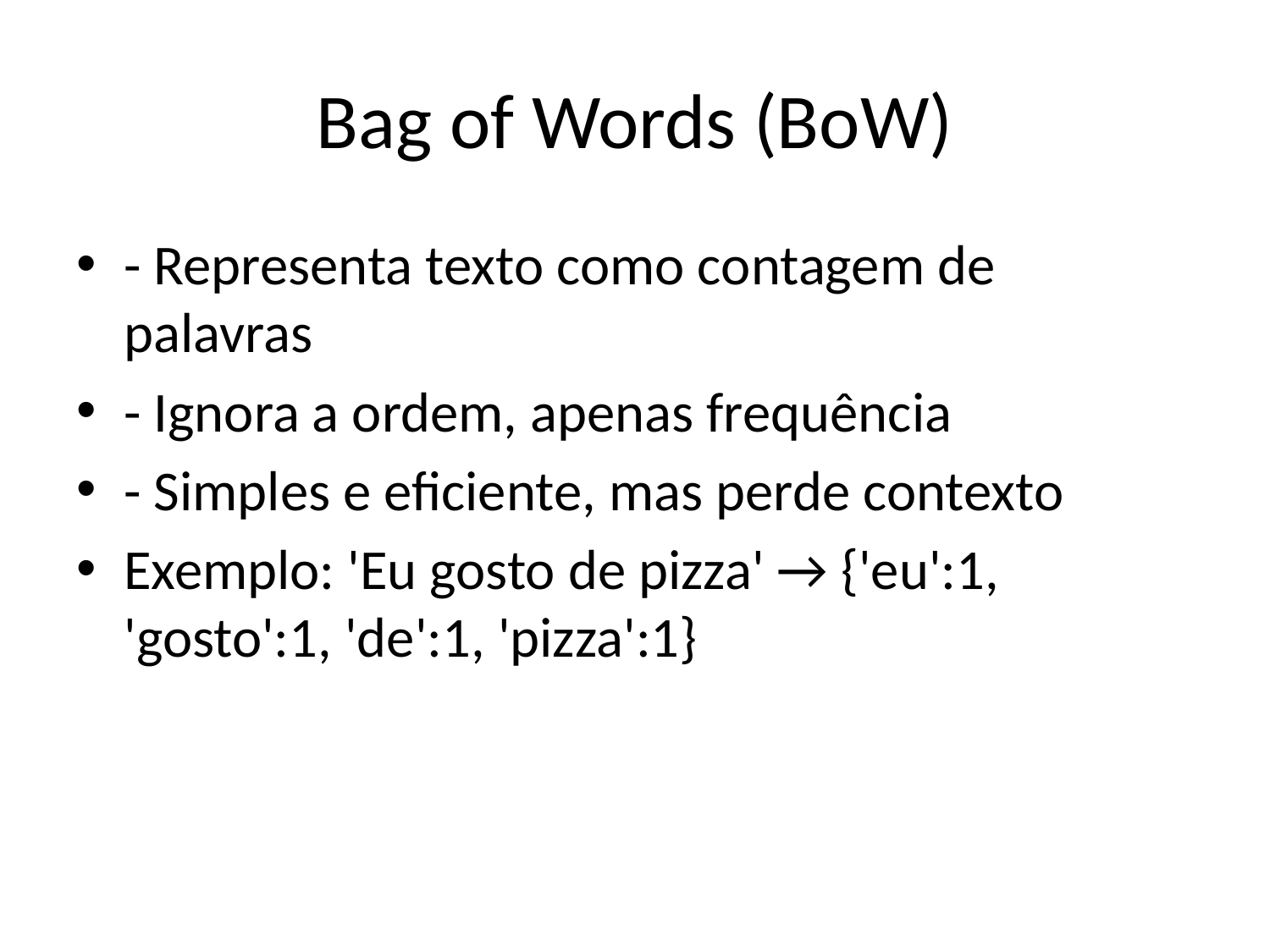

# Bag of Words (BoW)
- Representa texto como contagem de palavras
- Ignora a ordem, apenas frequência
- Simples e eficiente, mas perde contexto
Exemplo: 'Eu gosto de pizza' → {'eu':1, 'gosto':1, 'de':1, 'pizza':1}